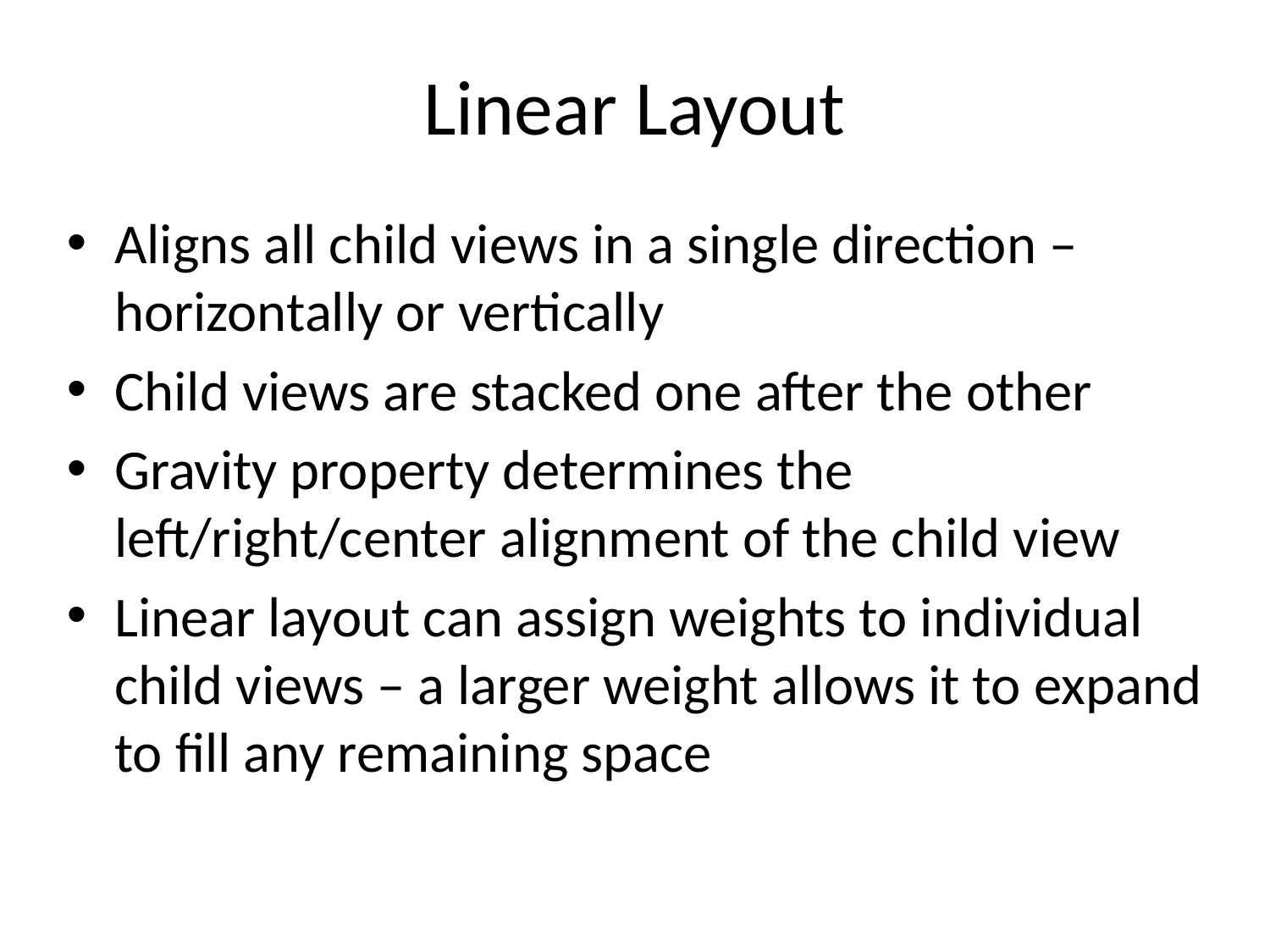

# Linear Layout
Aligns all child views in a single direction – horizontally or vertically
Child views are stacked one after the other
Gravity property determines the left/right/center alignment of the child view
Linear layout can assign weights to individual child views – a larger weight allows it to expand to fill any remaining space